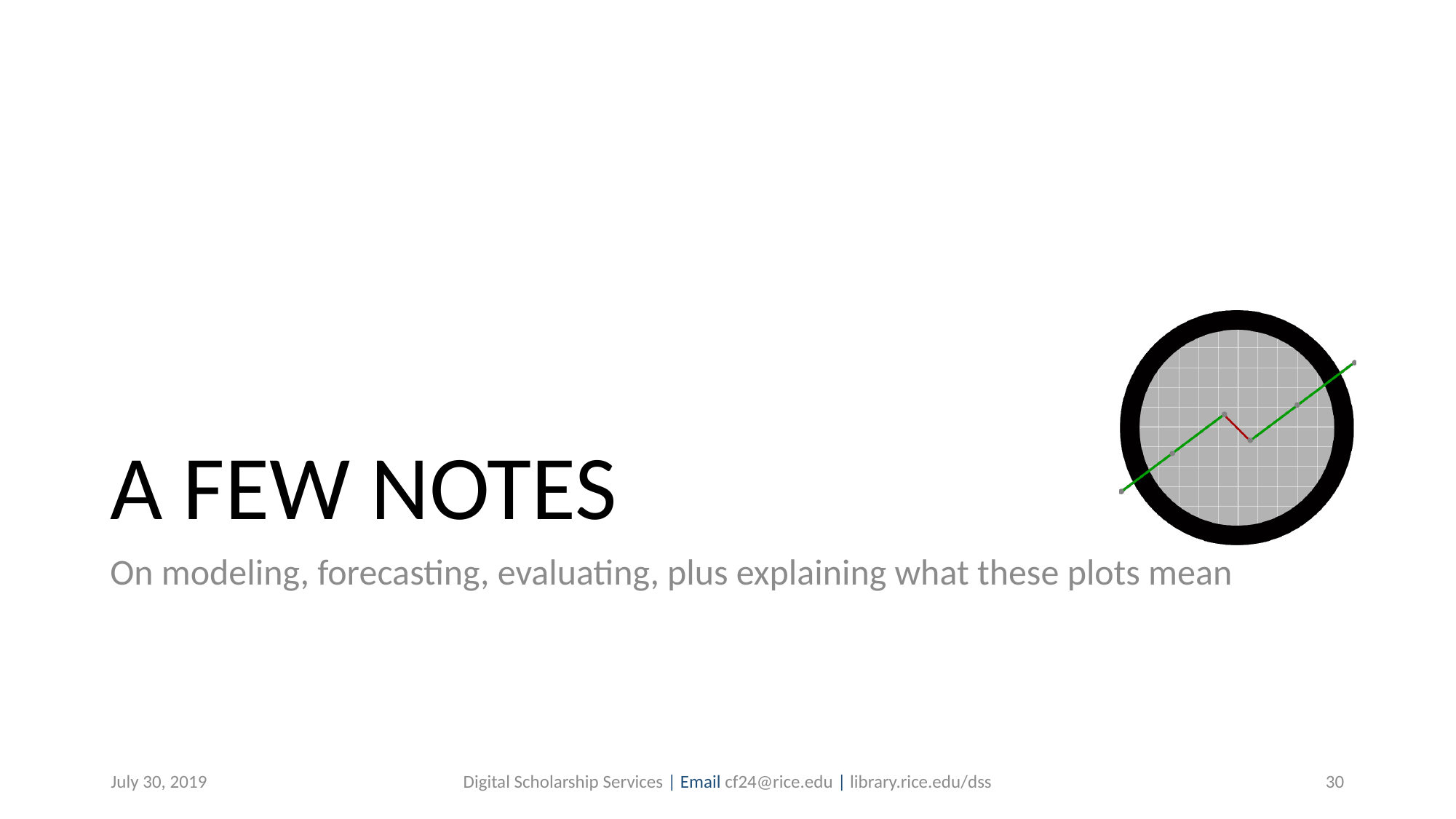

# A FEW NOTES
On modeling, forecasting, evaluating, plus explaining what these plots mean
July 30, 2019
Digital Scholarship Services | Email cf24@rice.edu | library.rice.edu/dss
30